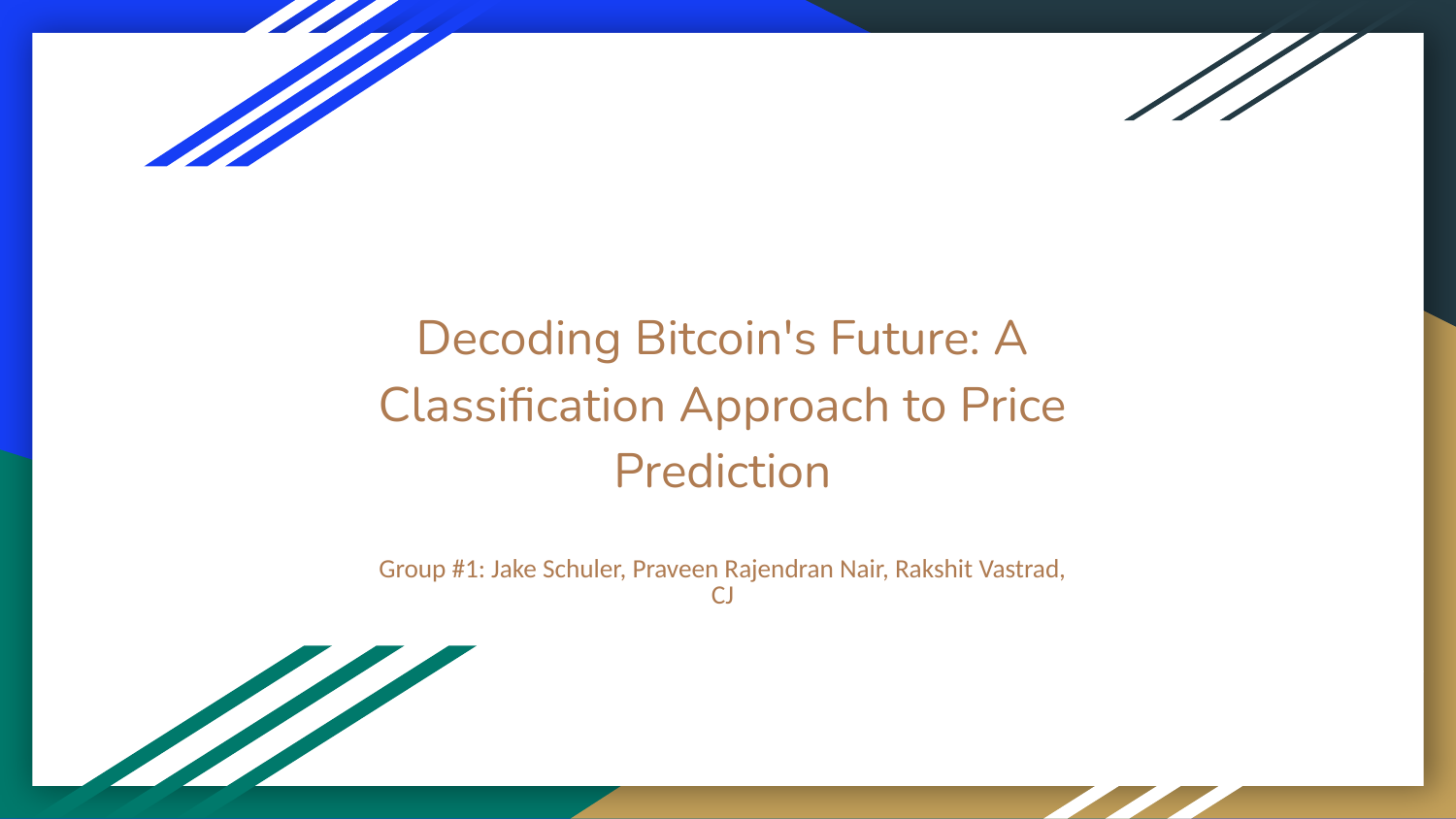

# Decoding Bitcoin's Future: A Classification Approach to Price Prediction
Group #1: Jake Schuler, Praveen Rajendran Nair, Rakshit Vastrad,
CJ